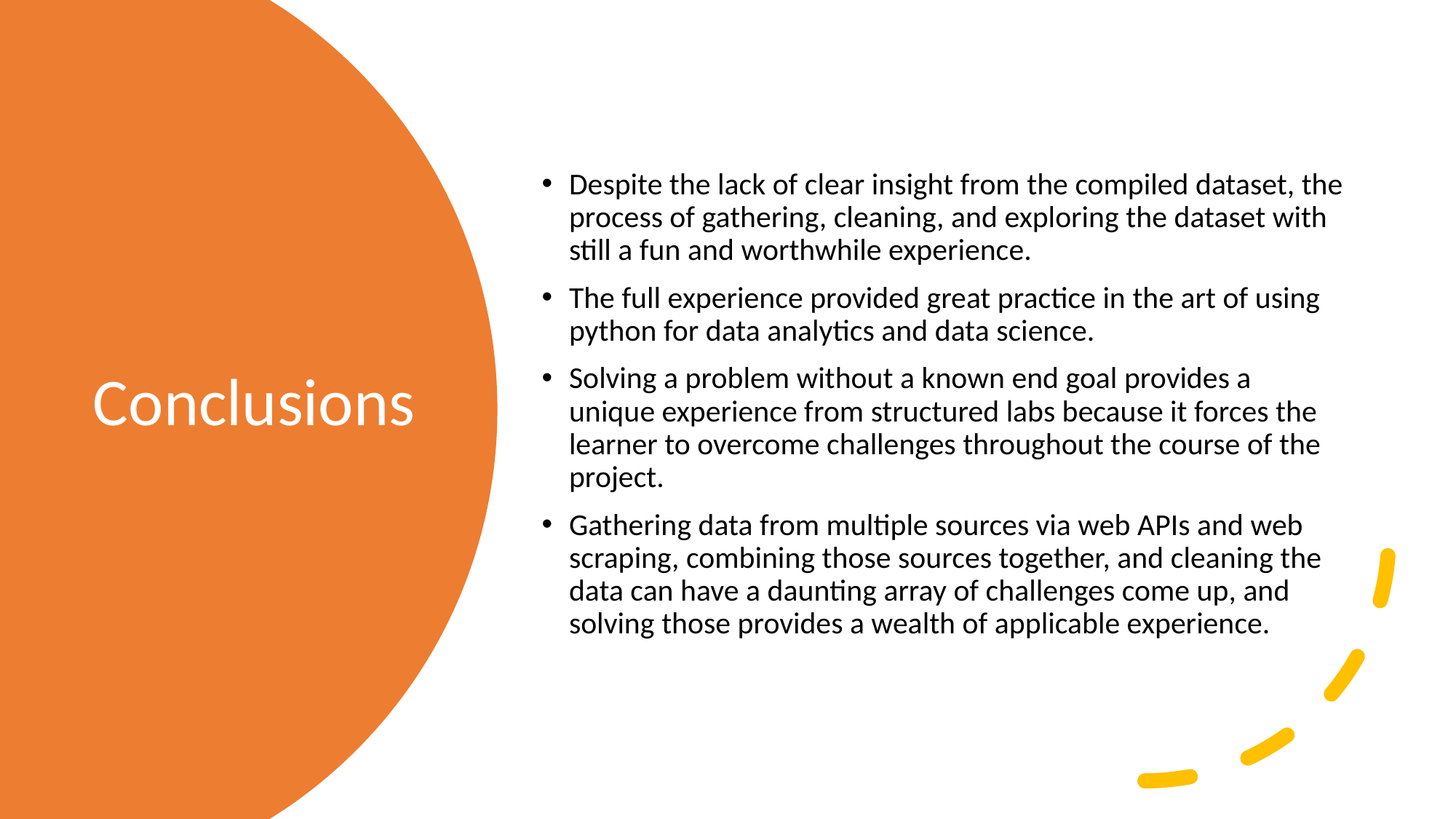

Despite the lack of clear insight from the compiled dataset, the process of gathering, cleaning, and exploring the dataset with still a fun and worthwhile experience.
The full experience provided great practice in the art of using python for data analytics and data science.
Solving a problem without a known end goal provides a unique experience from structured labs because it forces the learner to overcome challenges throughout the course of the project.
Gathering data from multiple sources via web APIs and web scraping, combining those sources together, and cleaning the data can have a daunting array of challenges come up, and solving those provides a wealth of applicable experience.
# Conclusions